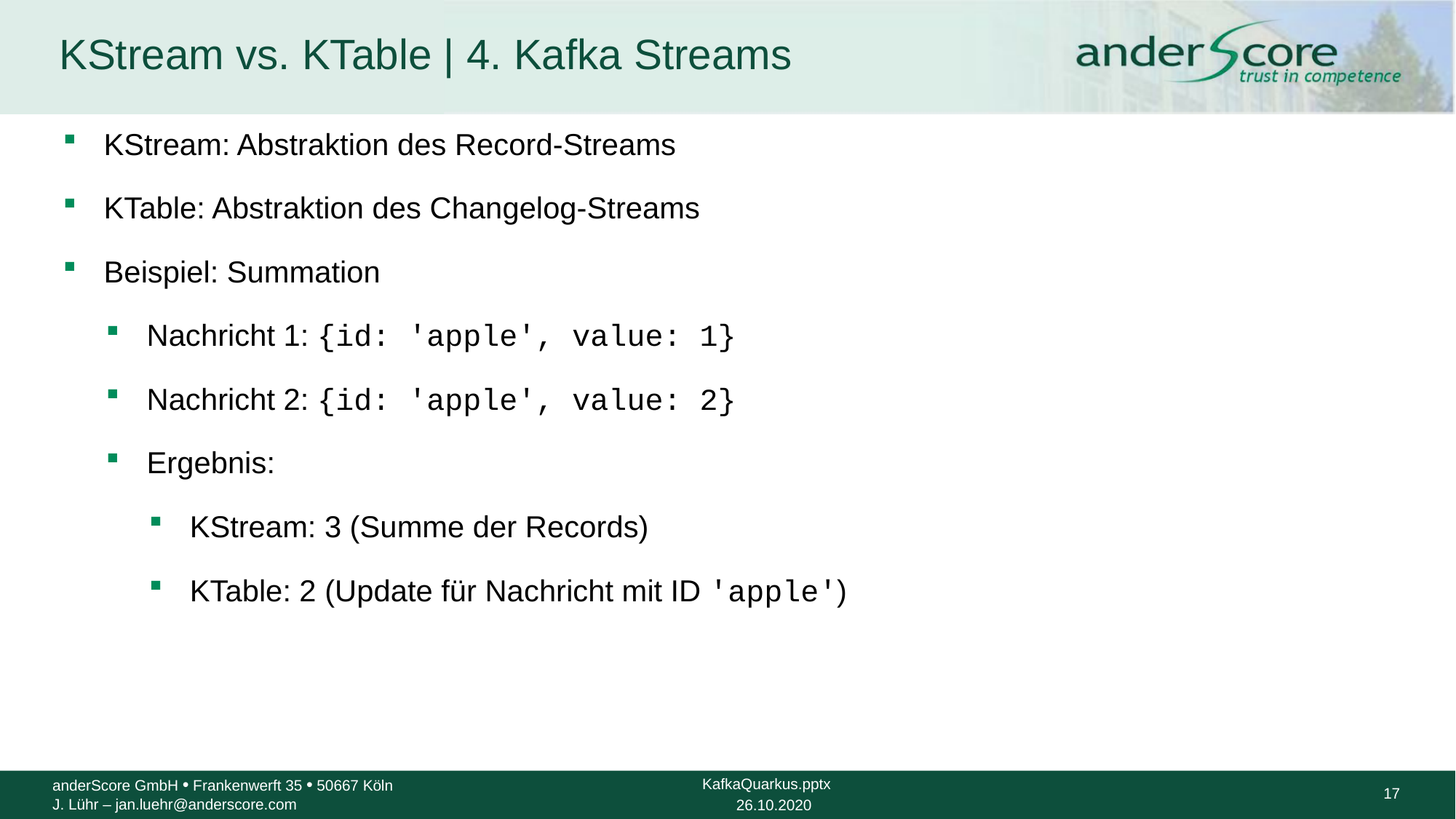

# KStream vs. KTable | 4. Kafka Streams
KStream: Abstraktion des Record-Streams
KTable: Abstraktion des Changelog-Streams
Beispiel: Summation
Nachricht 1: {id: 'apple', value: 1}
Nachricht 2: {id: 'apple', value: 2}
Ergebnis:
KStream: 3 (Summe der Records)
KTable: 2 (Update für Nachricht mit ID 'apple')